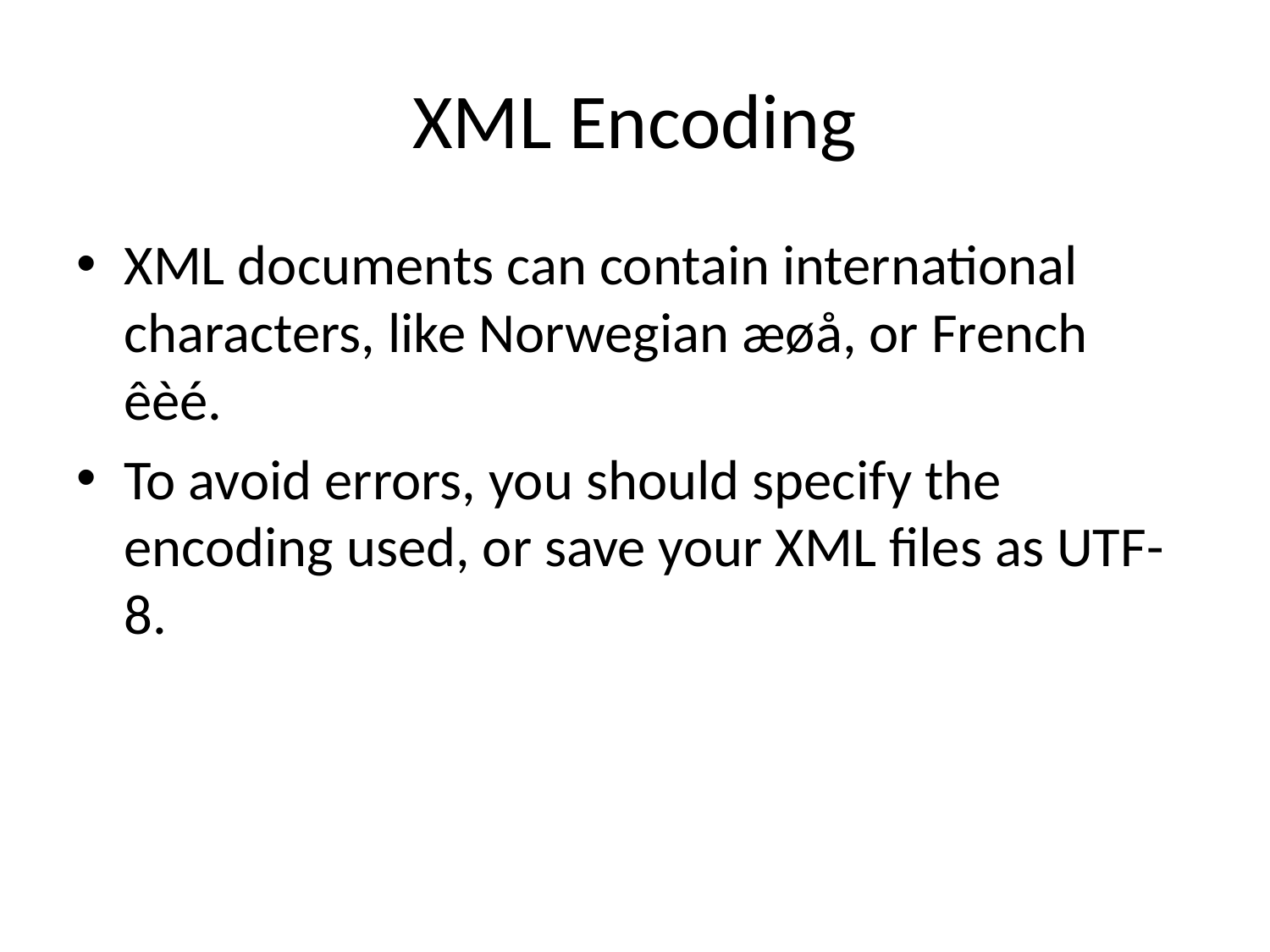

# XML Encoding
XML documents can contain international characters, like Norwegian æøå, or French êèé.
To avoid errors, you should specify the encoding used, or save your XML files as UTF-8.